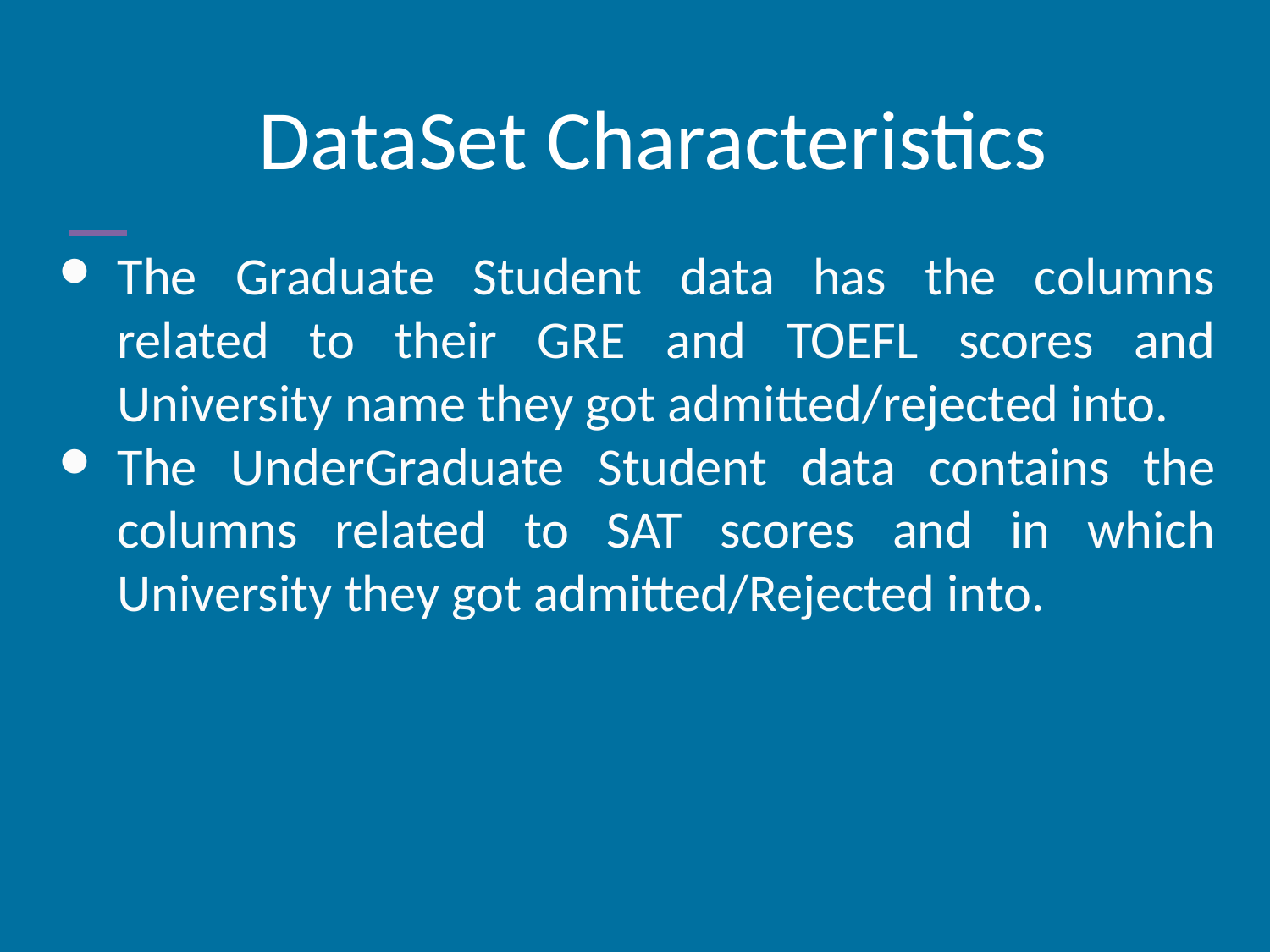

# DataSet Characteristics

The Graduate Student data has the columns related to their GRE and TOEFL scores and University name they got admitted/rejected into.
The UnderGraduate Student data contains the columns related to SAT scores and in which University they got admitted/Rejected into.